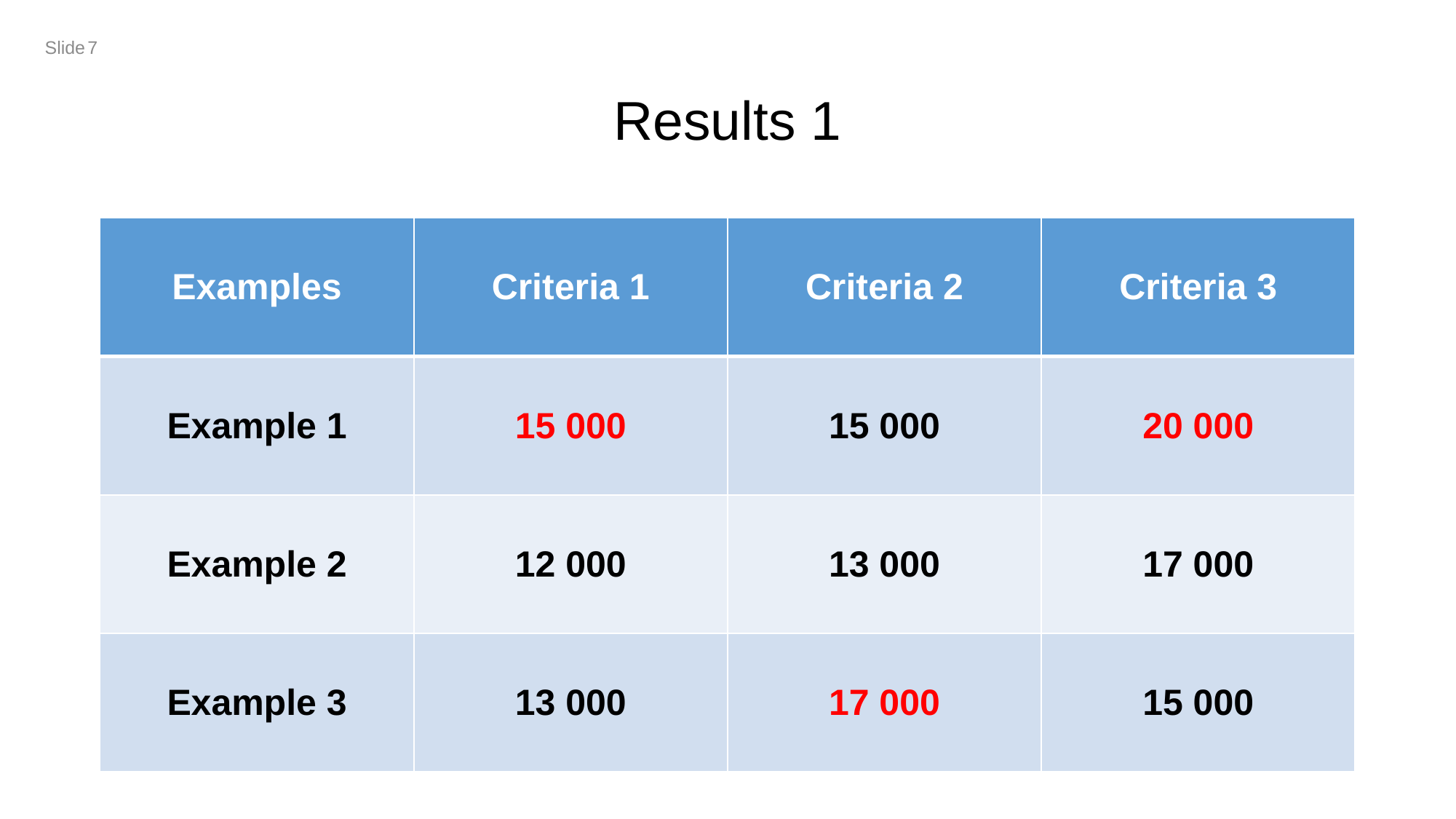

7
# Results 1
| Examples | Criteria 1 | Criteria 2 | Criteria 3 |
| --- | --- | --- | --- |
| Example 1 | 15 000 | 15 000 | 20 000 |
| Example 2 | 12 000 | 13 000 | 17 000 |
| Example 3 | 13 000 | 17 000 | 15 000 |